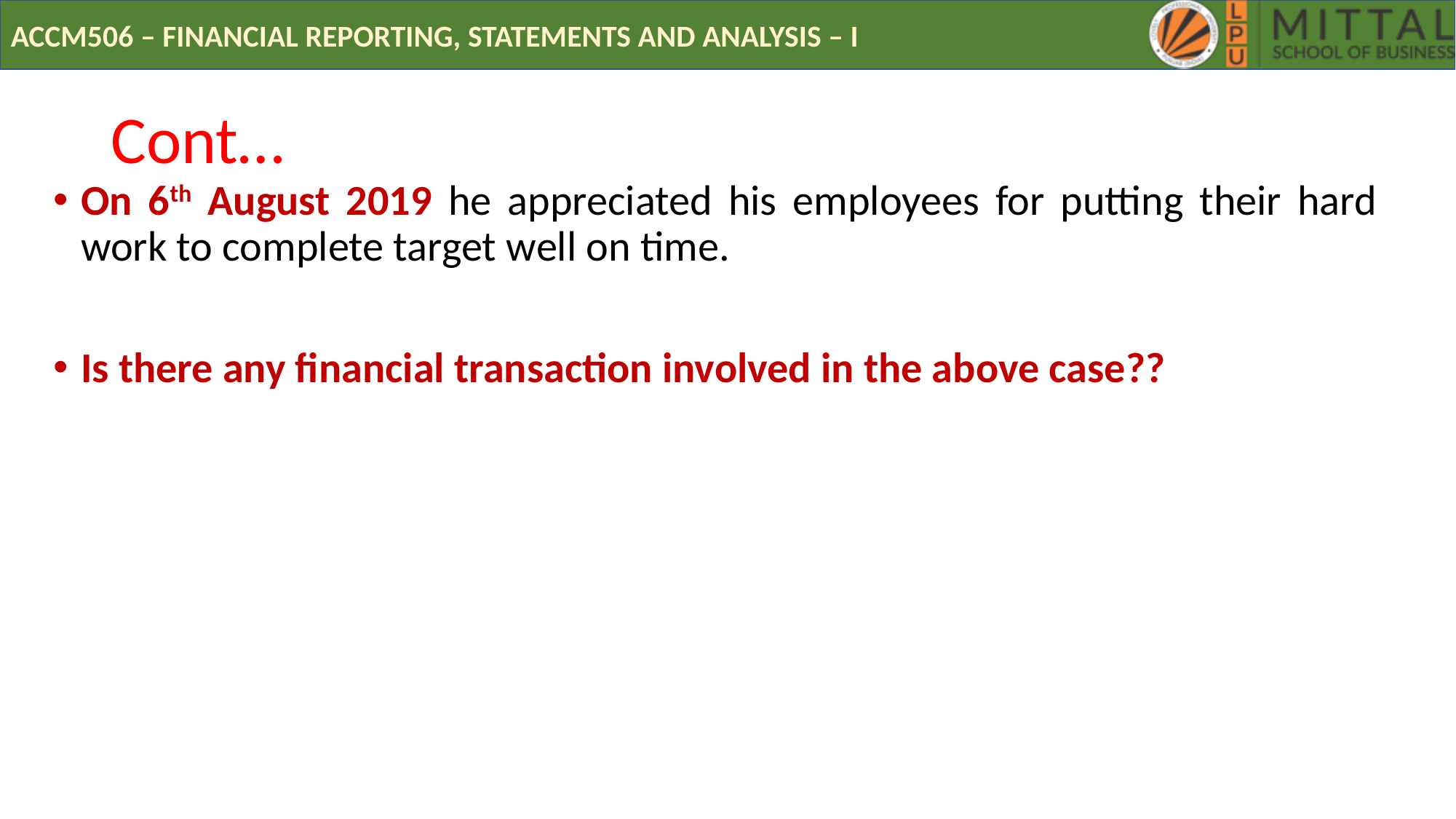

# Cont…
On 6th August 2019 he appreciated his employees for putting their hard work to complete target well on time.

Is there any financial transaction involved in the above case??